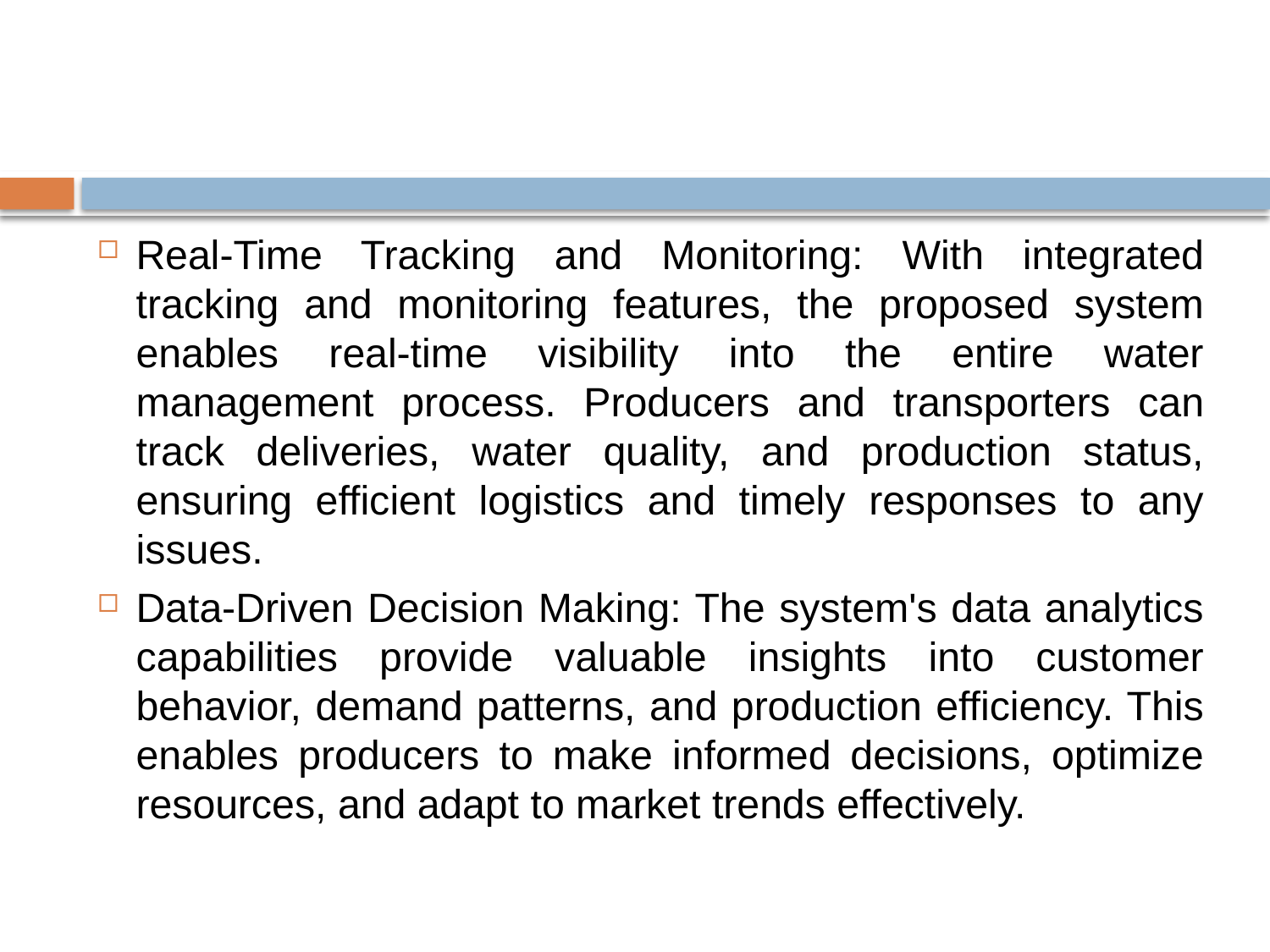

#
Real-Time Tracking and Monitoring: With integrated tracking and monitoring features, the proposed system enables real-time visibility into the entire water management process. Producers and transporters can track deliveries, water quality, and production status, ensuring efficient logistics and timely responses to any issues.
Data-Driven Decision Making: The system's data analytics capabilities provide valuable insights into customer behavior, demand patterns, and production efficiency. This enables producers to make informed decisions, optimize resources, and adapt to market trends effectively.